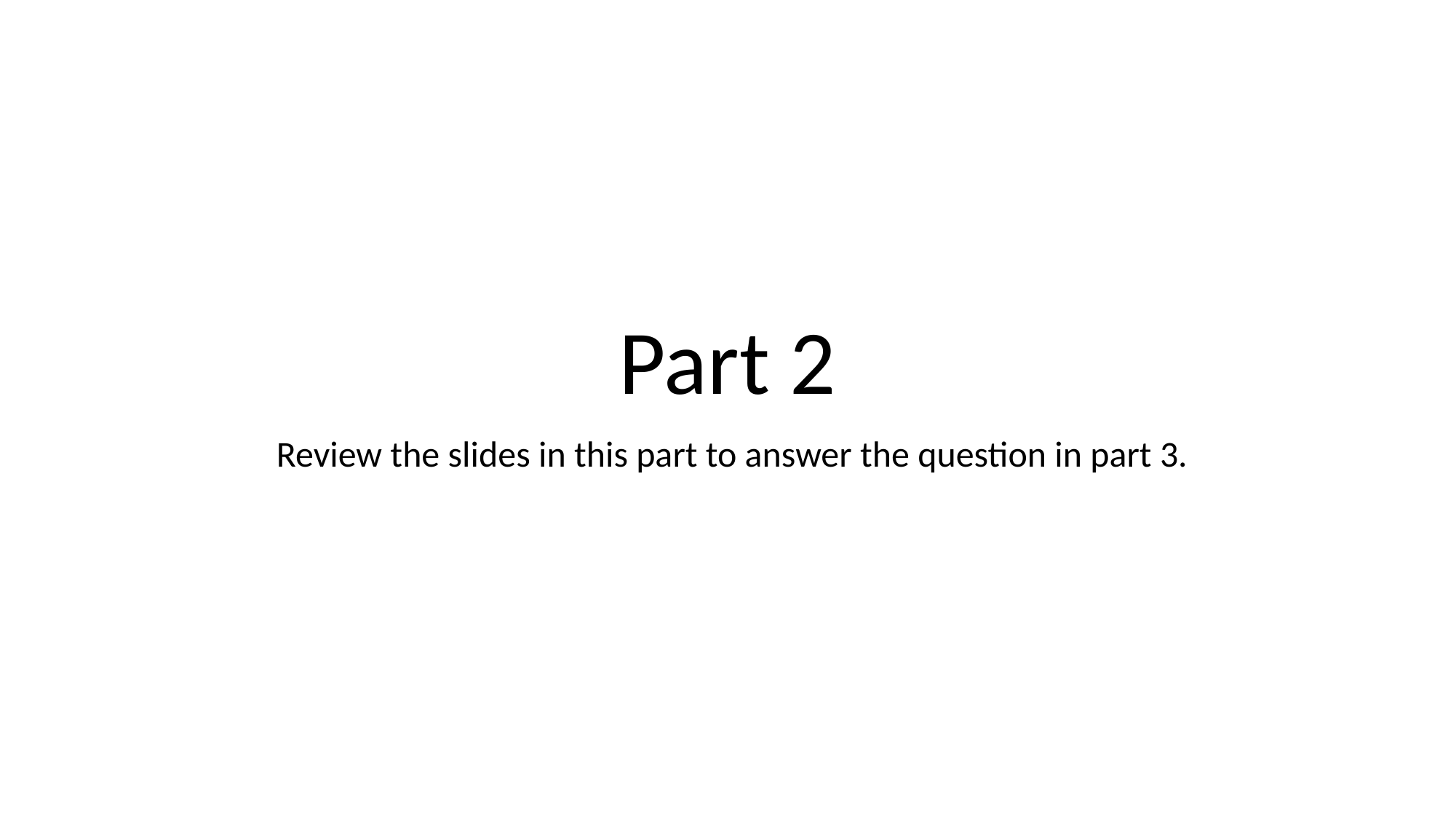

# Part 2
Review the slides in this part to answer the question in part 3.